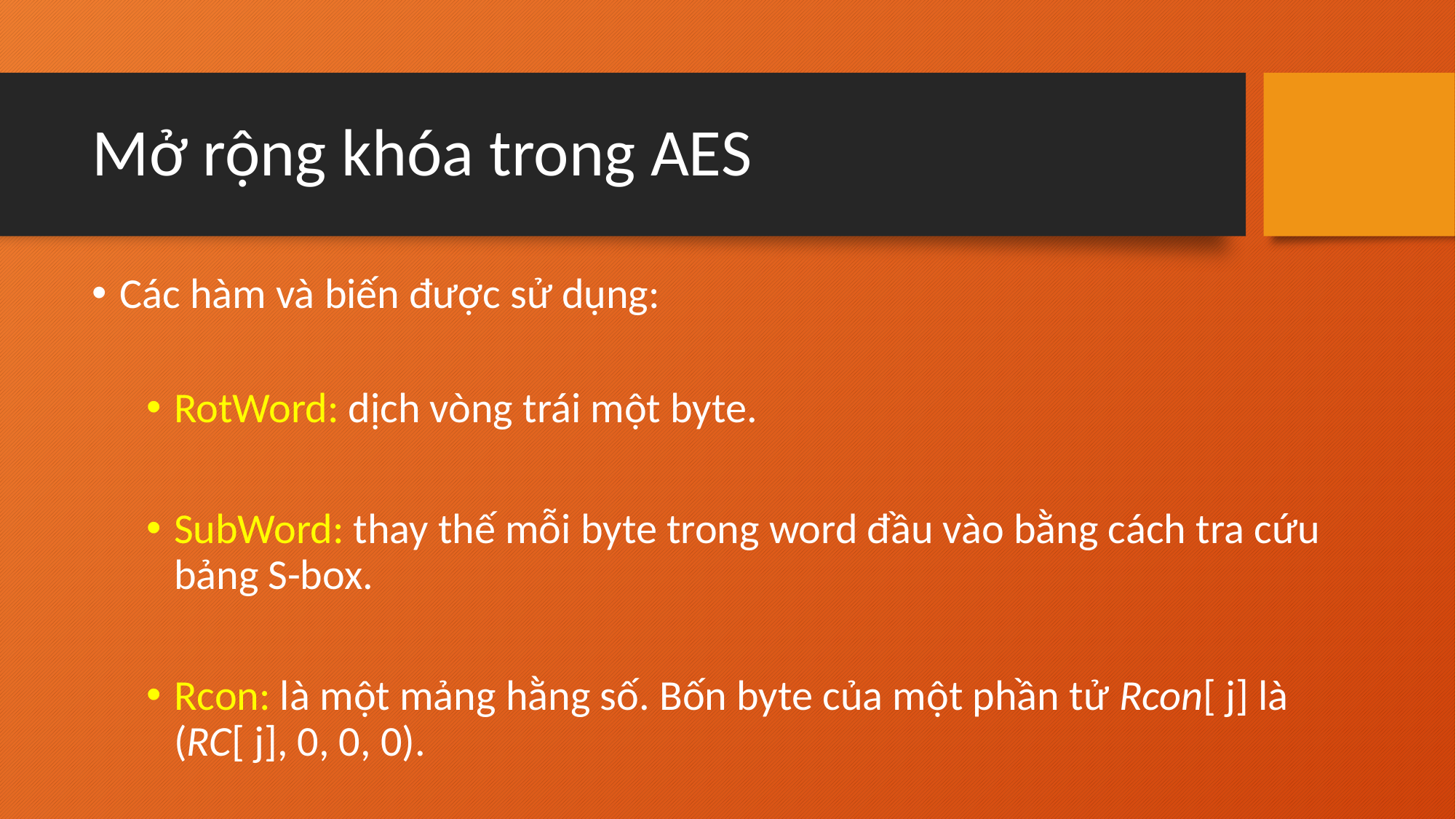

# Mở rộng khóa trong AES
Các hàm và biến được sử dụng:

RotWord: dịch vòng trái một byte.

SubWord: thay thế mỗi byte trong word đầu vào bằng cách tra cứu bảng S-box.

Rcon: là một mảng hằng số. Bốn byte của một phần tử Rcon[ j] là (RC[ j], 0, 0, 0).